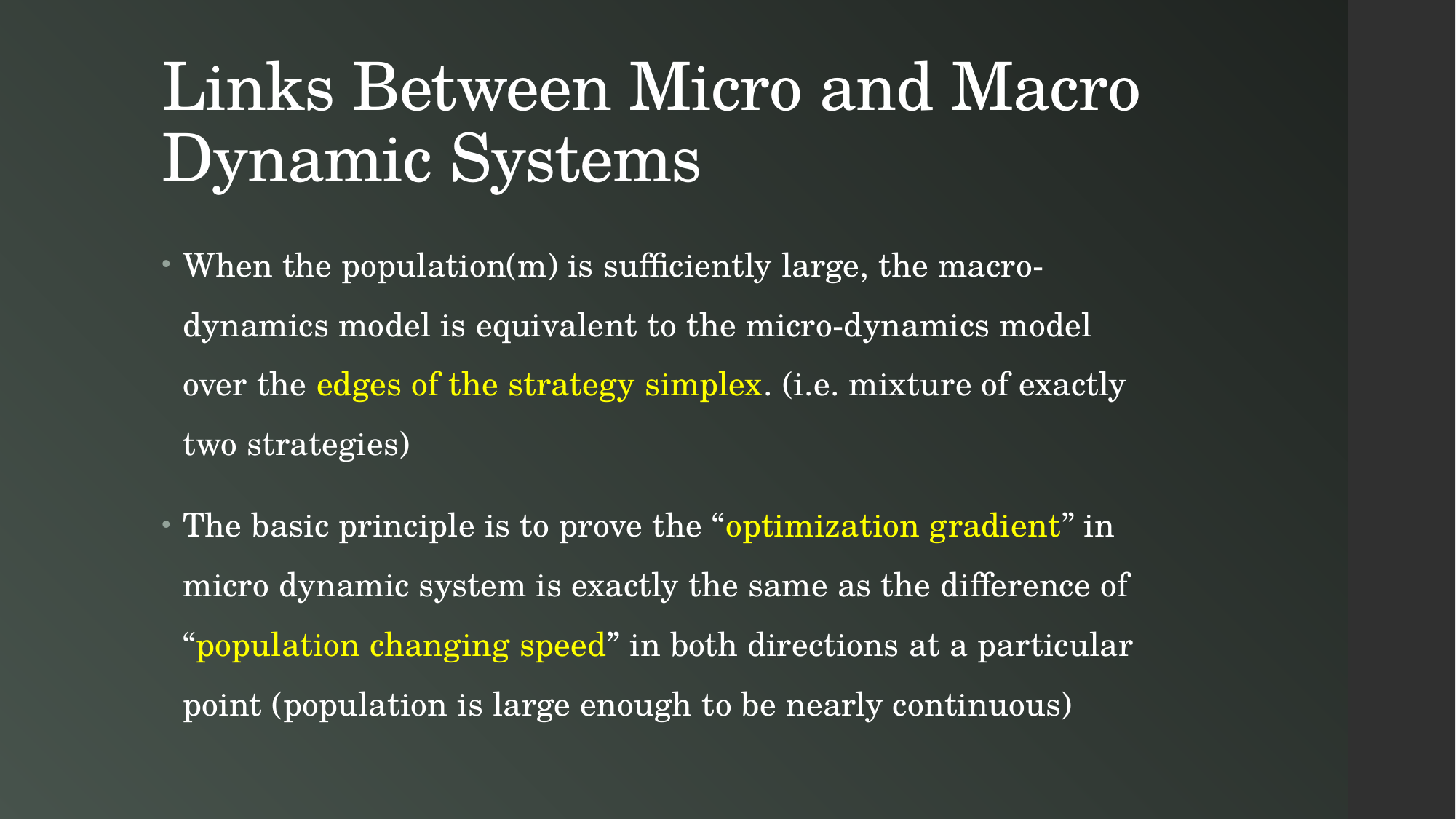

# Links Between Micro and Macro Dynamic Systems
When the population(m) is sufficiently large, the macro-dynamics model is equivalent to the micro-dynamics model over the edges of the strategy simplex. (i.e. mixture of exactly two strategies)
The basic principle is to prove the “optimization gradient” in micro dynamic system is exactly the same as the difference of “population changing speed” in both directions at a particular point (population is large enough to be nearly continuous)